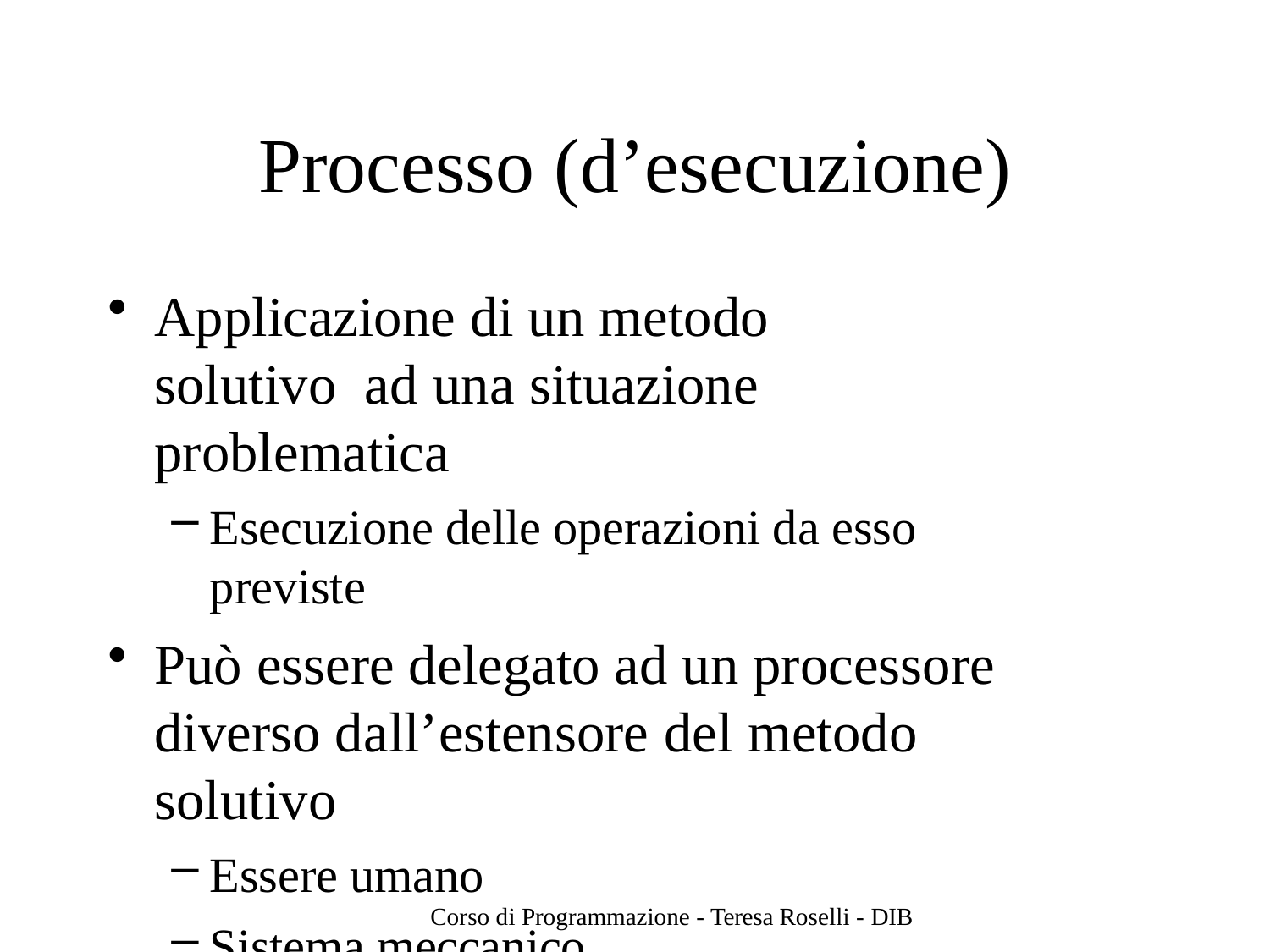

# Processo (d’esecuzione)
Applicazione di un metodo solutivo  ad una situazione problematica
Esecuzione delle operazioni da esso previste
Può essere delegato ad un processore  diverso dall’estensore del metodo solutivo
Essere umano
Sistema meccanico
Corso di Programmazione - Teresa Roselli - DIB